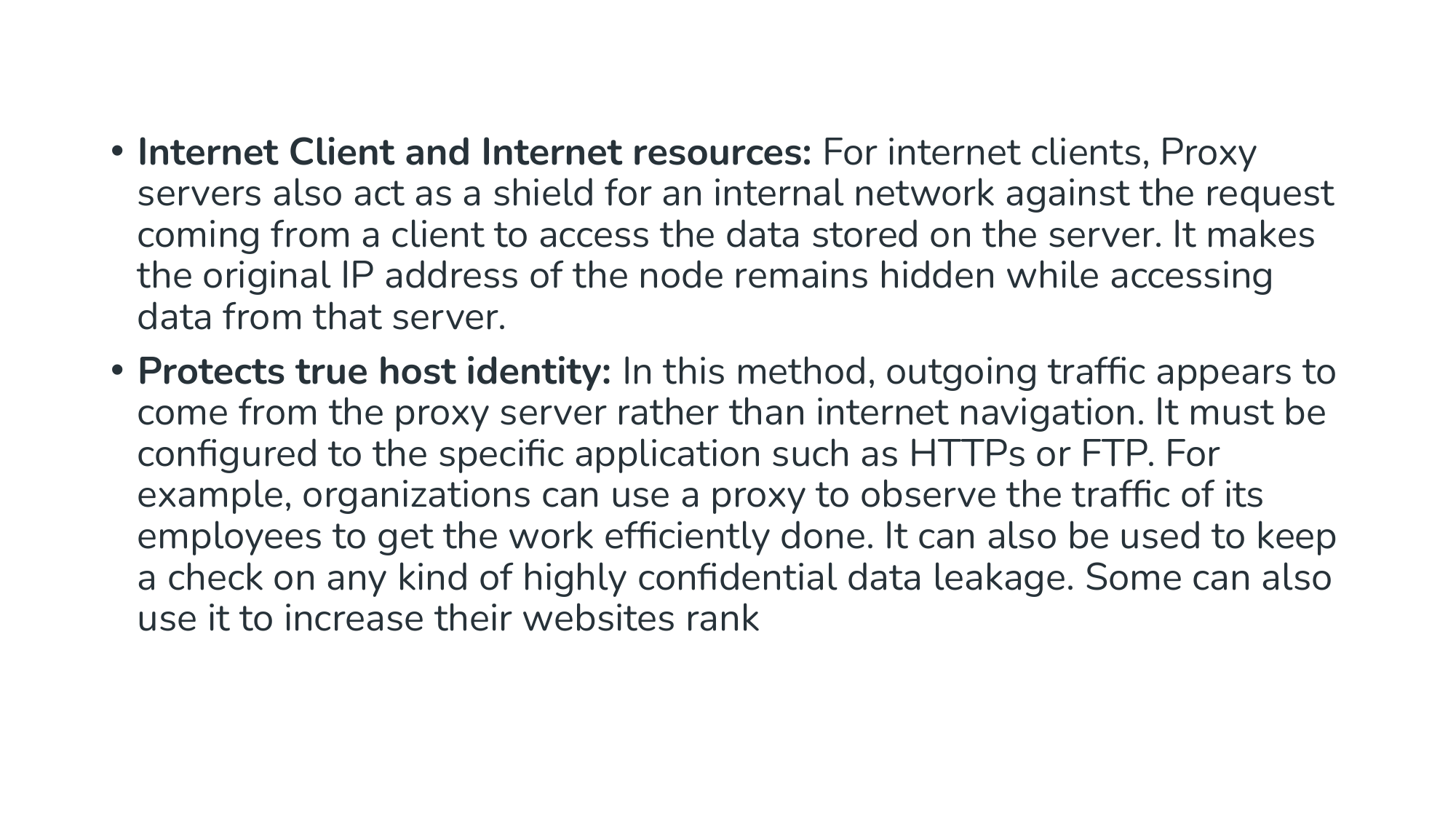

Internet Client and Internet resources: For internet clients, Proxy servers also act as a shield for an internal network against the request coming from a client to access the data stored on the server. It makes the original IP address of the node remains hidden while accessing data from that server.
Protects true host identity: In this method, outgoing traffic appears to come from the proxy server rather than internet navigation. It must be configured to the specific application such as HTTPs or FTP. For example, organizations can use a proxy to observe the traffic of its employees to get the work efficiently done. It can also be used to keep a check on any kind of highly confidential data leakage. Some can also use it to increase their websites rank